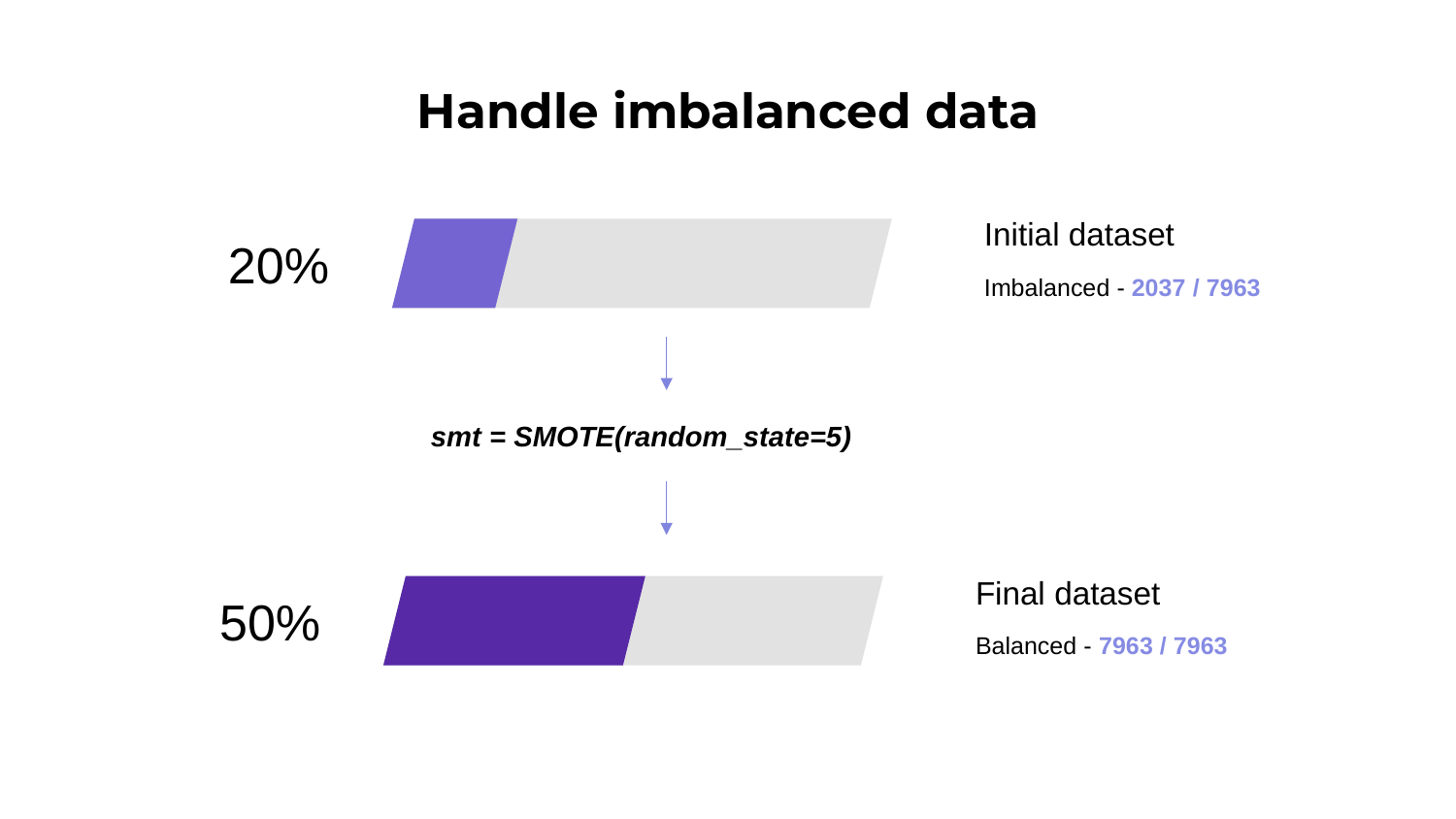

# Handle imbalanced data
Initial dataset

20%
Imbalanced - 2037 / 7963
smt = SMOTE(random_state=5)
Final dataset

50%
Balanced - 7963 / 7963